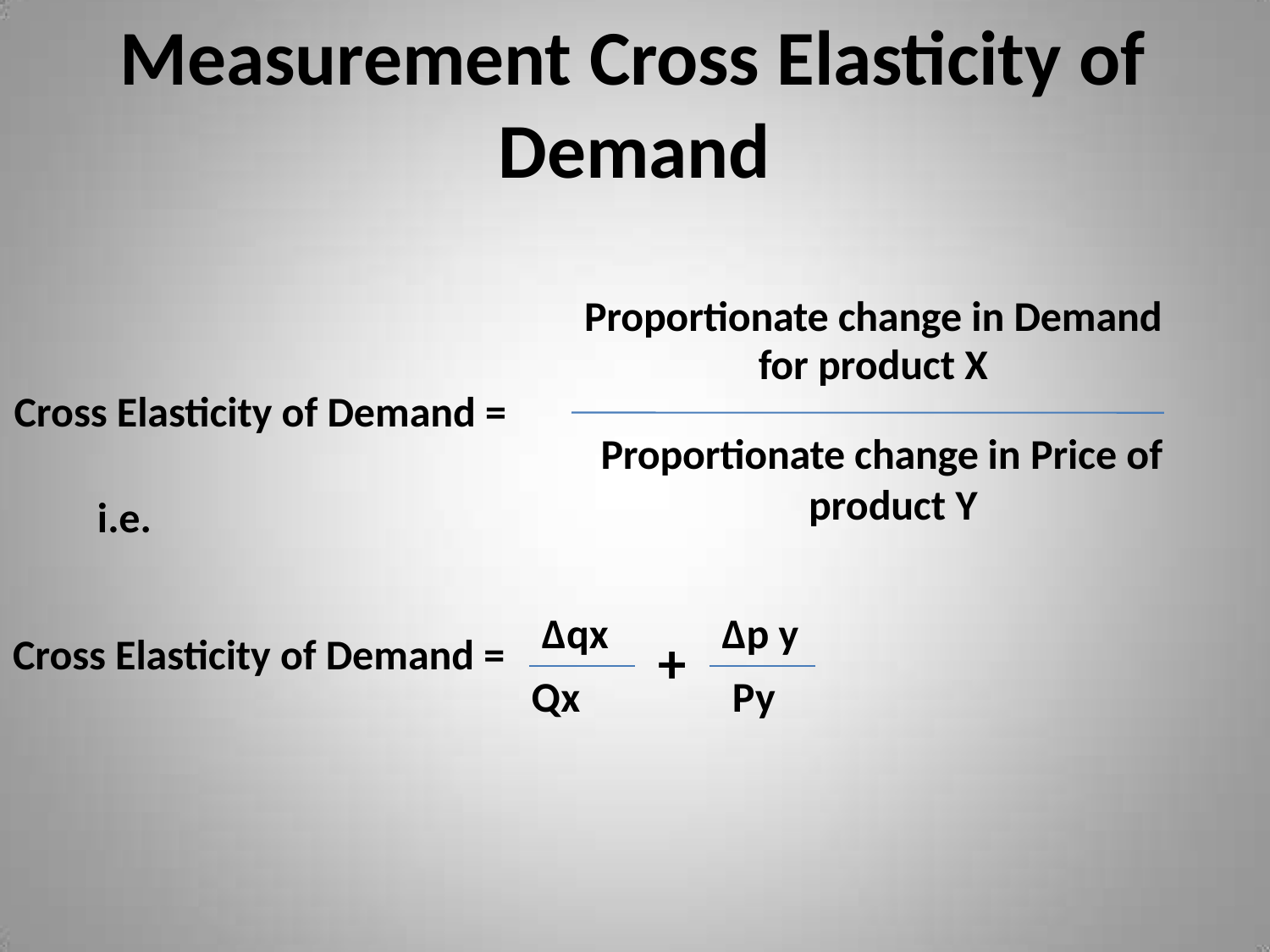

# Measurement Cross Elasticity of  Demand
Proportionate change in Demand
for product X
Cross Elasticity of Demand =

Proportionate change in Price of  product Y
i.e.
∆qx
∆p y
+
Cross Elasticity of Demand =

Qx
Py